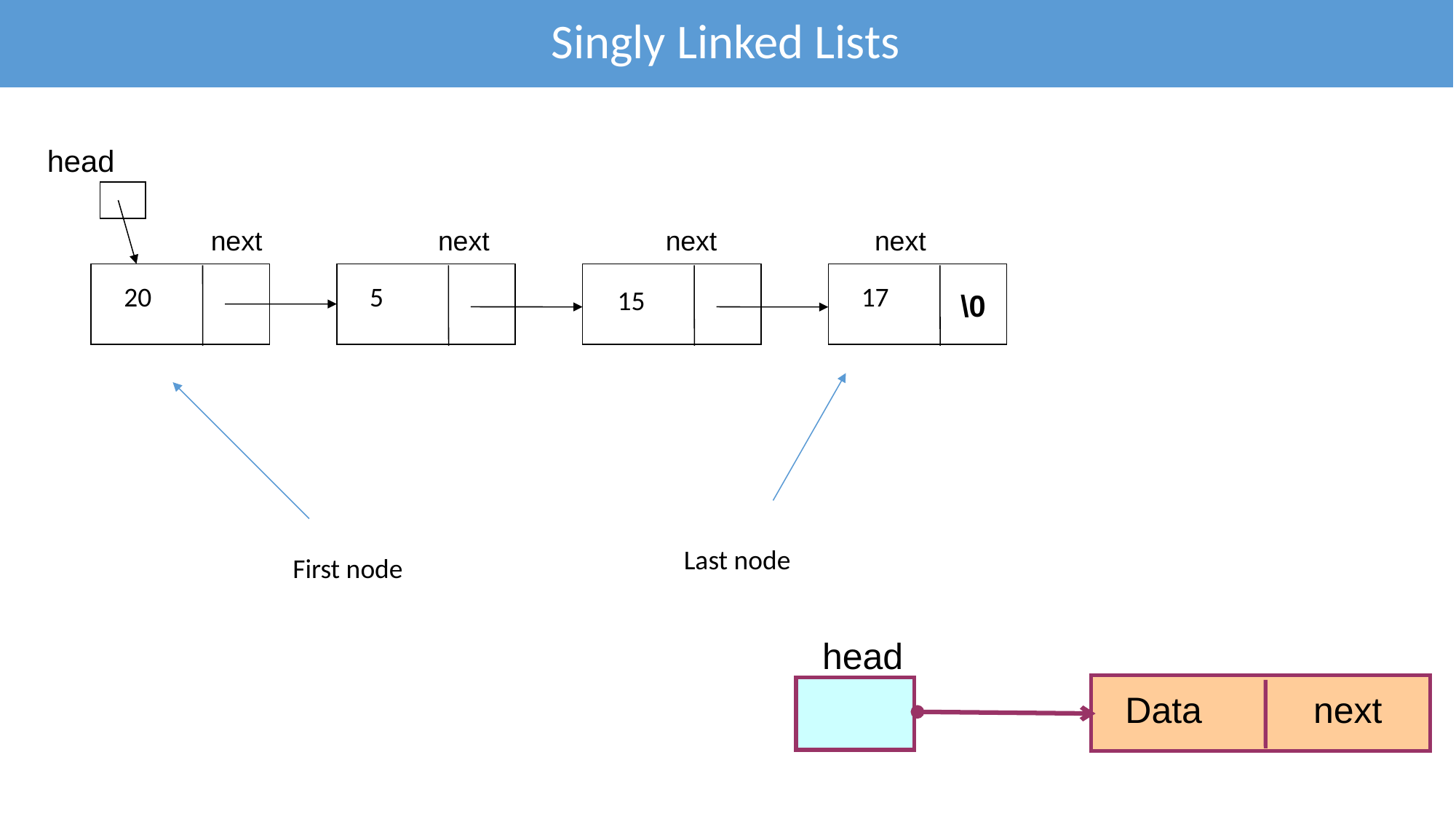

Singly Linked Lists
head

next
next
next
next

20
5
17
15

\0

Last node
First node
head

Data
next